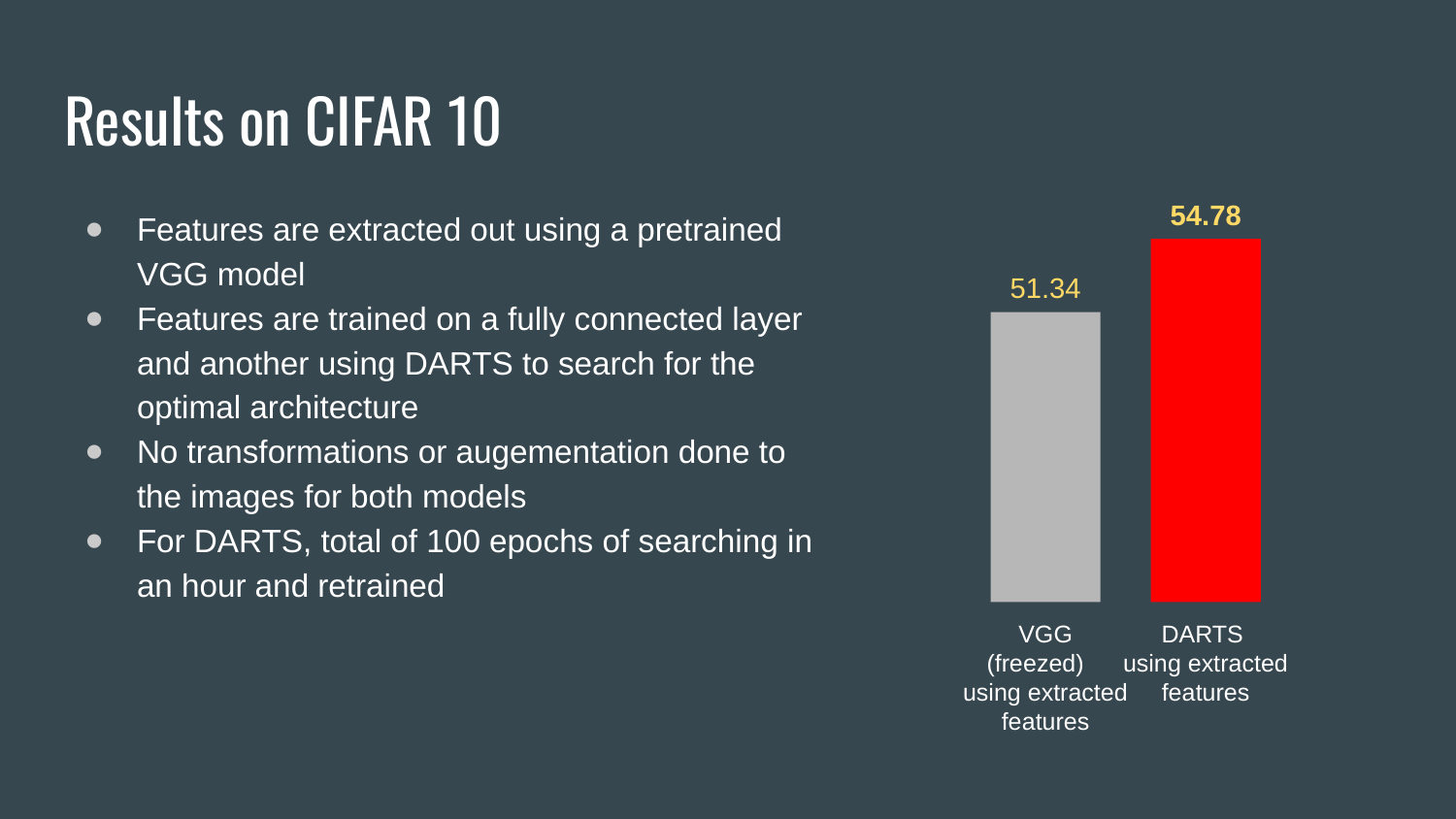

Results on CIFAR 10
Features are extracted out using a pretrained VGG model
Features are trained on a fully connected layer and another using DARTS to search for the optimal architecture
No transformations or augementation done to the images for both models
For DARTS, total of 100 epochs of searching in an hour and retrained
54.78

51.34

DARTS
using extracted features
VGG
(freezed)    using extracted features